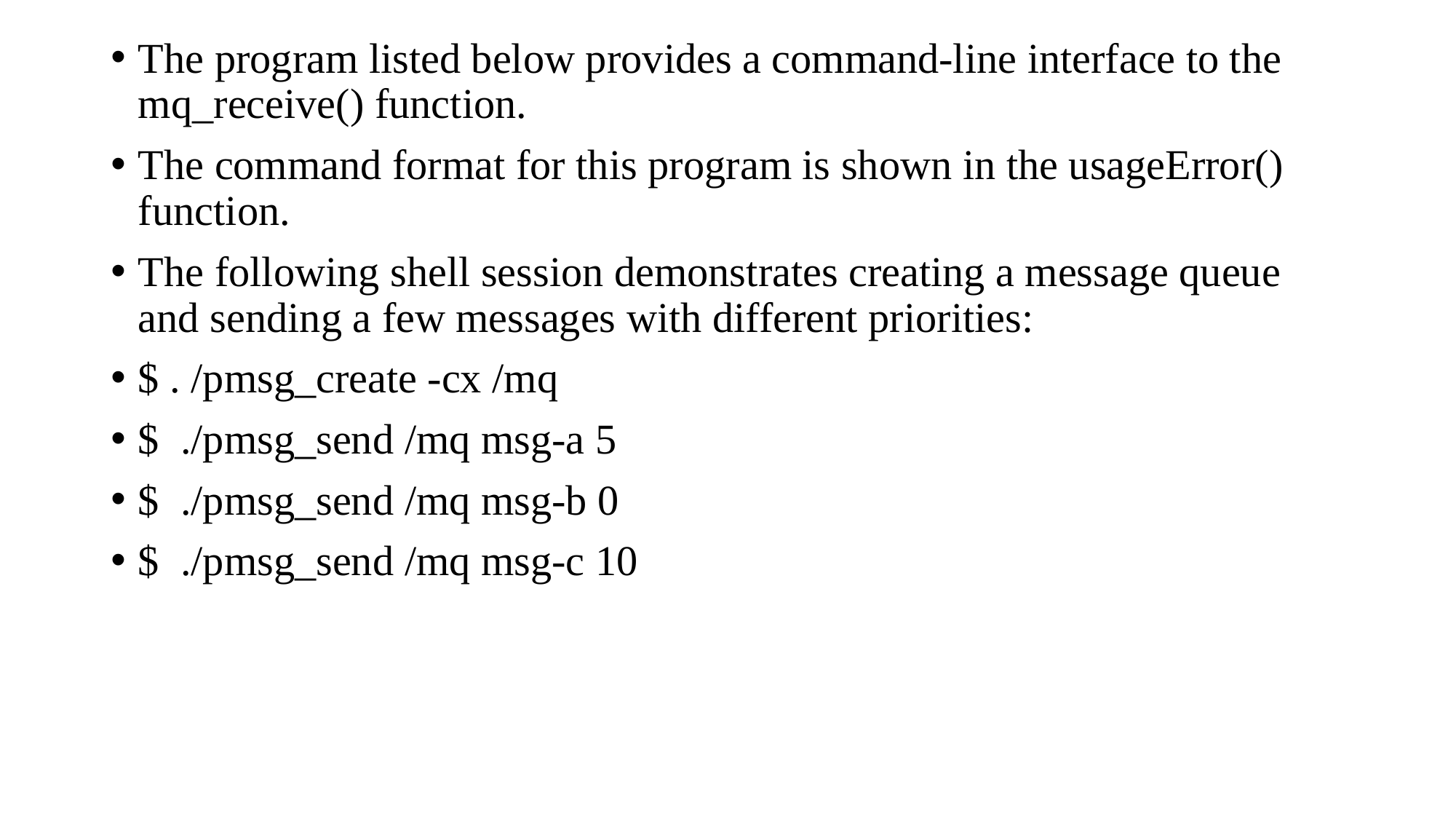

The program listed below provides a command-line interface to the mq_receive() function.
The command format for this program is shown in the usageError() function.
The following shell session demonstrates creating a message queue and sending a few messages with different priorities:
$ . /pmsg_create -cx /mq
$  ./pmsg_send /mq msg-a 5
$  ./pmsg_send /mq msg-b 0
$  ./pmsg_send /mq msg-c 10